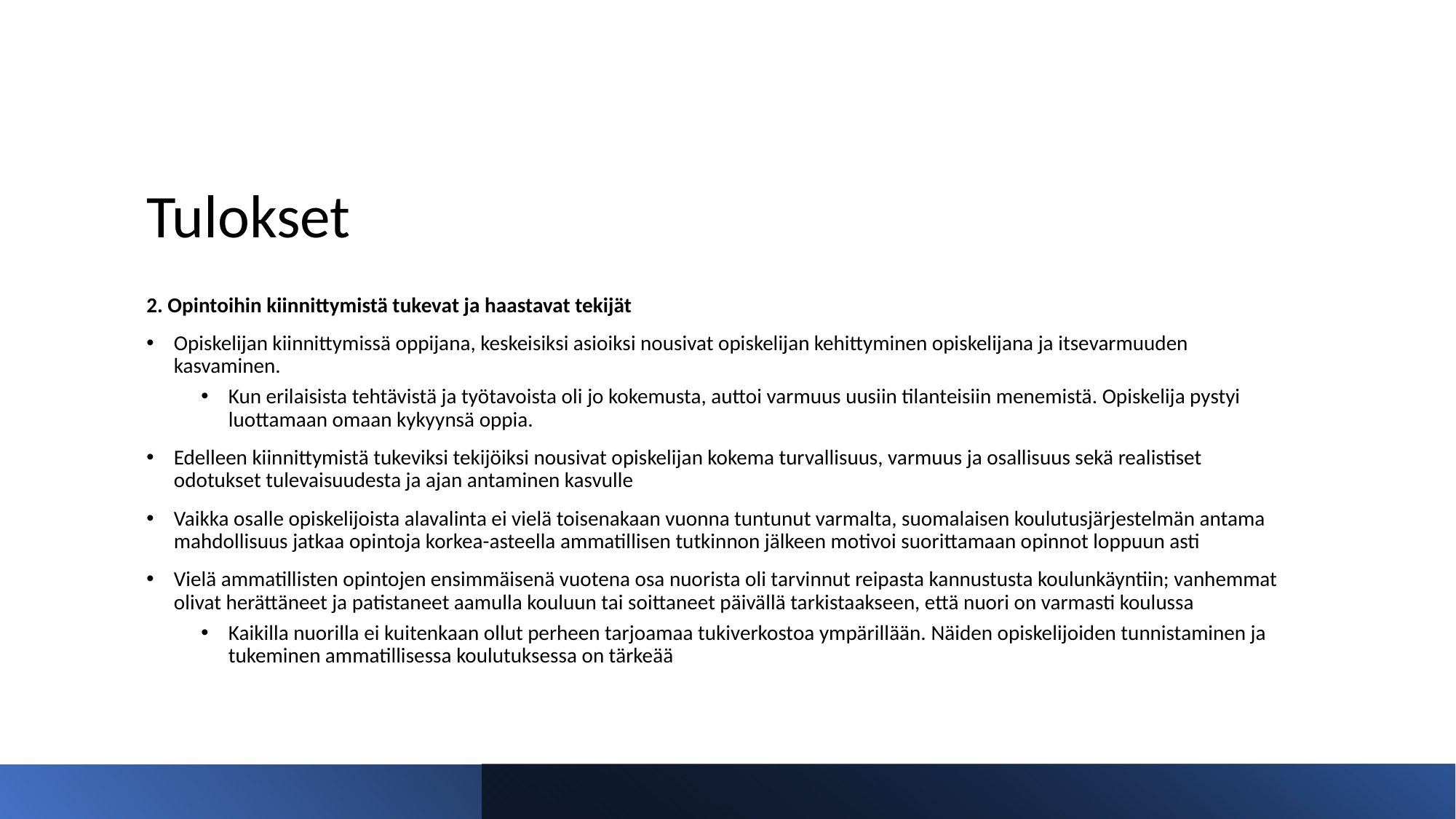

# Tulokset
2. Opintoihin kiinnittymistä tukevat ja haastavat tekijät
Opiskelijan kiinnittymissä oppijana, keskeisiksi asioiksi nousivat opiskelijan kehittyminen opiskelijana ja itsevarmuuden kasvaminen.
Kun erilaisista tehtävistä ja työtavoista oli jo kokemusta, auttoi varmuus uusiin tilanteisiin menemistä. Opiskelija pystyi luottamaan omaan kykyynsä oppia.
Edelleen kiinnittymistä tukeviksi tekijöiksi nousivat opiskelijan kokema turvallisuus, varmuus ja osallisuus sekä realistiset odotukset tulevaisuudesta ja ajan antaminen kasvulle
Vaikka osalle opiskelijoista alavalinta ei vielä toisenakaan vuonna tuntunut varmalta, suomalaisen koulutusjärjestelmän antama mahdollisuus jatkaa opintoja korkea-asteella ammatillisen tutkinnon jälkeen motivoi suorittamaan opinnot loppuun asti
Vielä ammatillisten opintojen ensimmäisenä vuotena osa nuorista oli tarvinnut reipasta kannustusta koulunkäyntiin; vanhemmat olivat herättäneet ja patistaneet aamulla kouluun tai soittaneet päivällä tarkistaakseen, että nuori on varmasti koulussa
Kaikilla nuorilla ei kuitenkaan ollut perheen tarjoamaa tukiverkostoa ympärillään. Näiden opiskelijoiden tunnistaminen ja tukeminen ammatillisessa koulutuksessa on tärkeää